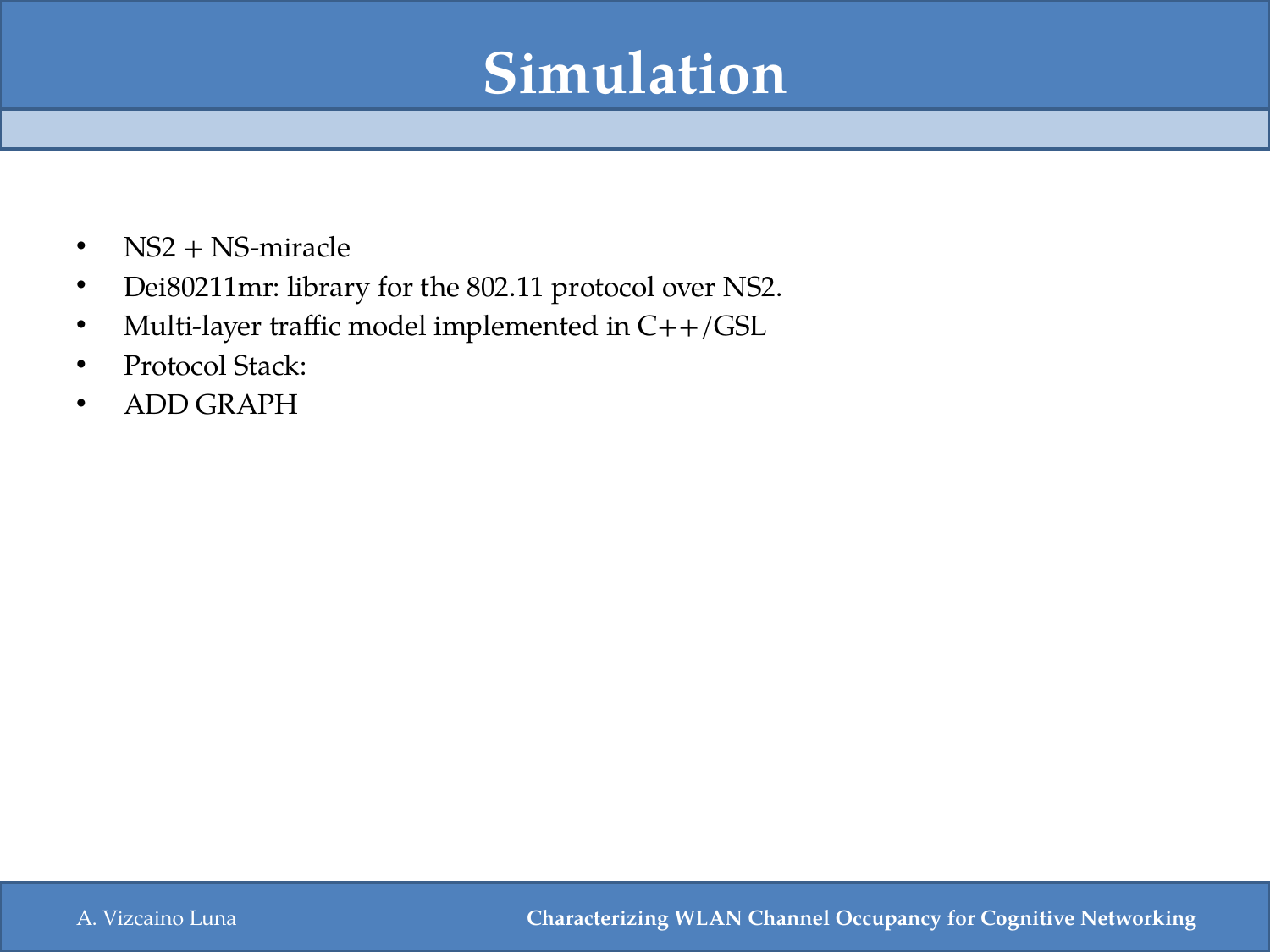

# Simulation
NS2 + NS-miracle
Dei80211mr: library for the 802.11 protocol over NS2.
Multi-layer traffic model implemented in C++/GSL
Protocol Stack:
ADD GRAPH

A. Vizcaino Luna
Characterizing WLAN Channel Occupancy for Cognitive Networking